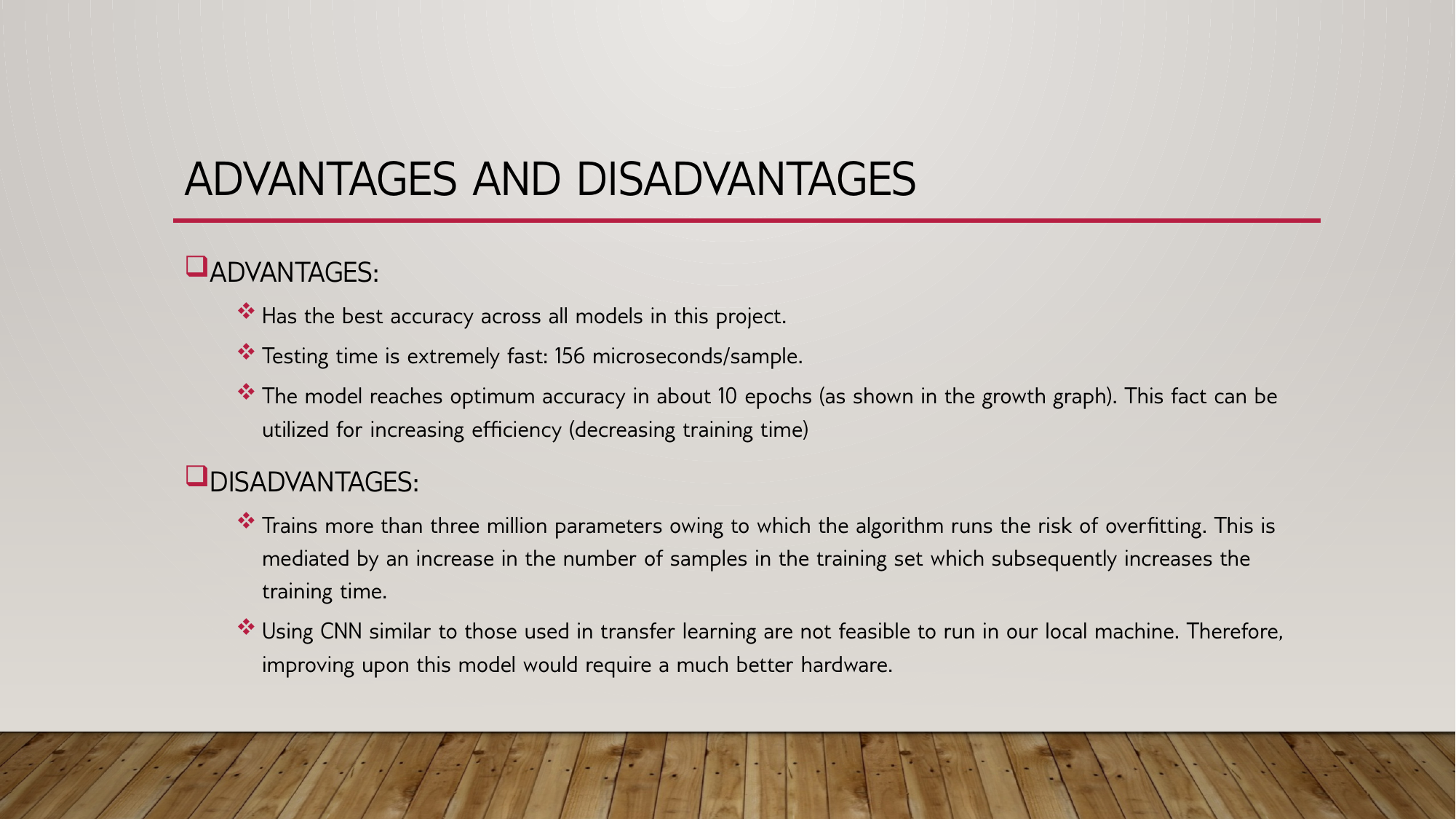

# Advantages and Disadvantages
ADVANTAGES:
Has the best accuracy across all models in this project.
Testing time is extremely fast: 156 microseconds/sample.
The model reaches optimum accuracy in about 10 epochs (as shown in the growth graph). This fact can be utilized for increasing efficiency (decreasing training time)
DISADVANTAGES:
Trains more than three million parameters owing to which the algorithm runs the risk of overfitting. This is mediated by an increase in the number of samples in the training set which subsequently increases the training time.
Using CNN similar to those used in transfer learning are not feasible to run in our local machine. Therefore, improving upon this model would require a much better hardware.